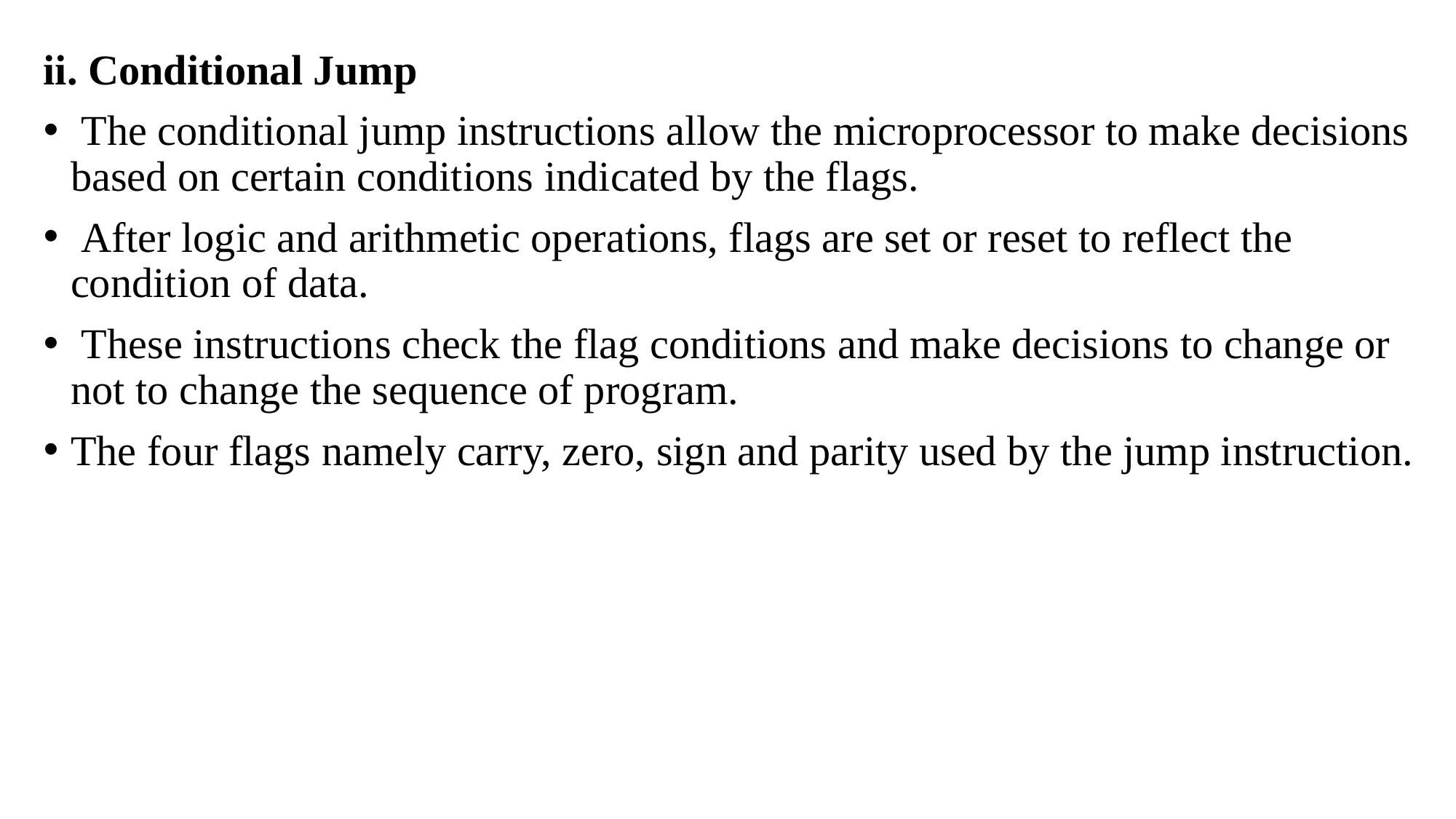

ii. Conditional Jump
 The conditional jump instructions allow the microprocessor to make decisions based on certain conditions indicated by the flags.
 After logic and arithmetic operations, flags are set or reset to reflect the condition of data.
 These instructions check the flag conditions and make decisions to change or not to change the sequence of program.
The four flags namely carry, zero, sign and parity used by the jump instruction.